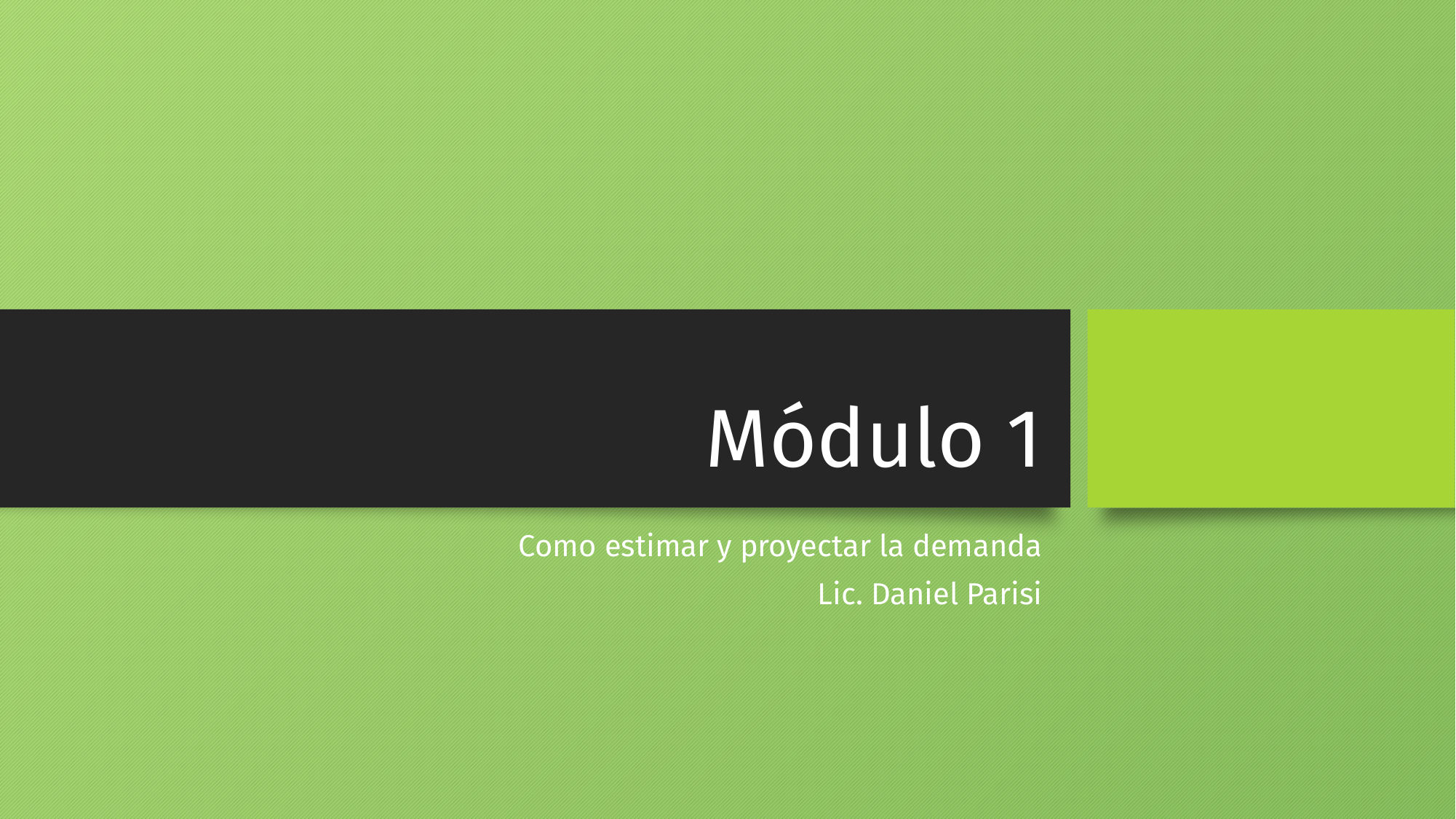

# Módulo 1
Como estimar y proyectar la demanda
Lic. Daniel Parisi